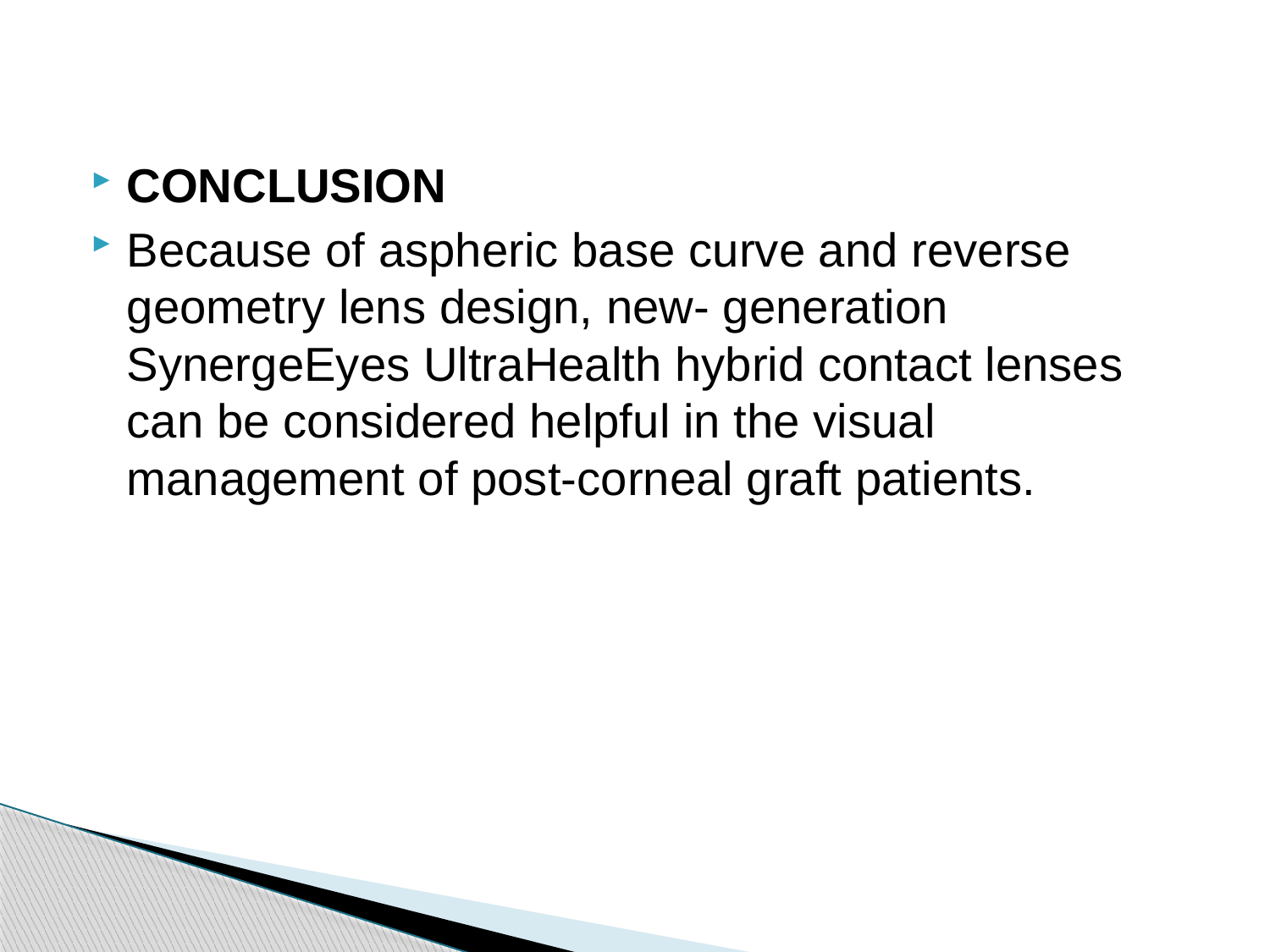

CONCLUSION
Because of aspheric base curve and reverse geometry lens design, new- generation SynergeEyes UltraHealth hybrid contact lenses can be considered helpful in the visual management of post-corneal graft patients.